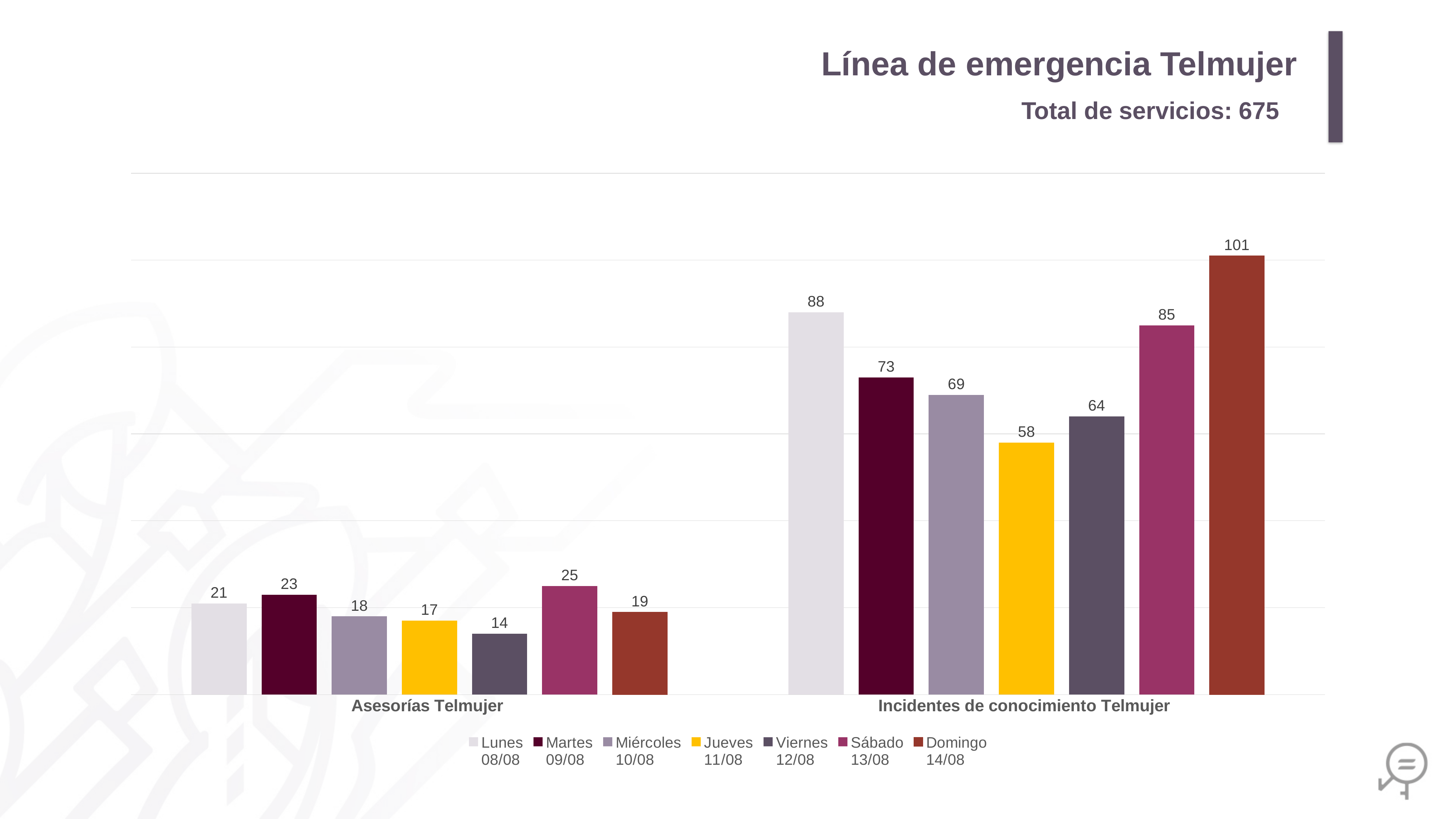

Línea de emergencia Telmujer
Total de servicios: 675

### Chart

| Category | Lunes
08/08 | Martes
09/08 | Miércoles
10/08 | Jueves
11/08 | Viernes
12/08 | Sábado
13/08 | Domingo
14/08 |
|---|---|---|---|---|---|---|---|
| Asesorías Telmujer  | 21.0 | 23.0 | 18.0 | 17.0 | 14.0 | 25.0 | 19.0 |
| Incidentes de conocimiento Telmujer  | 88.0 | 73.0 | 69.0 | 58.0 | 64.0 | 85.0 | 101.0 |